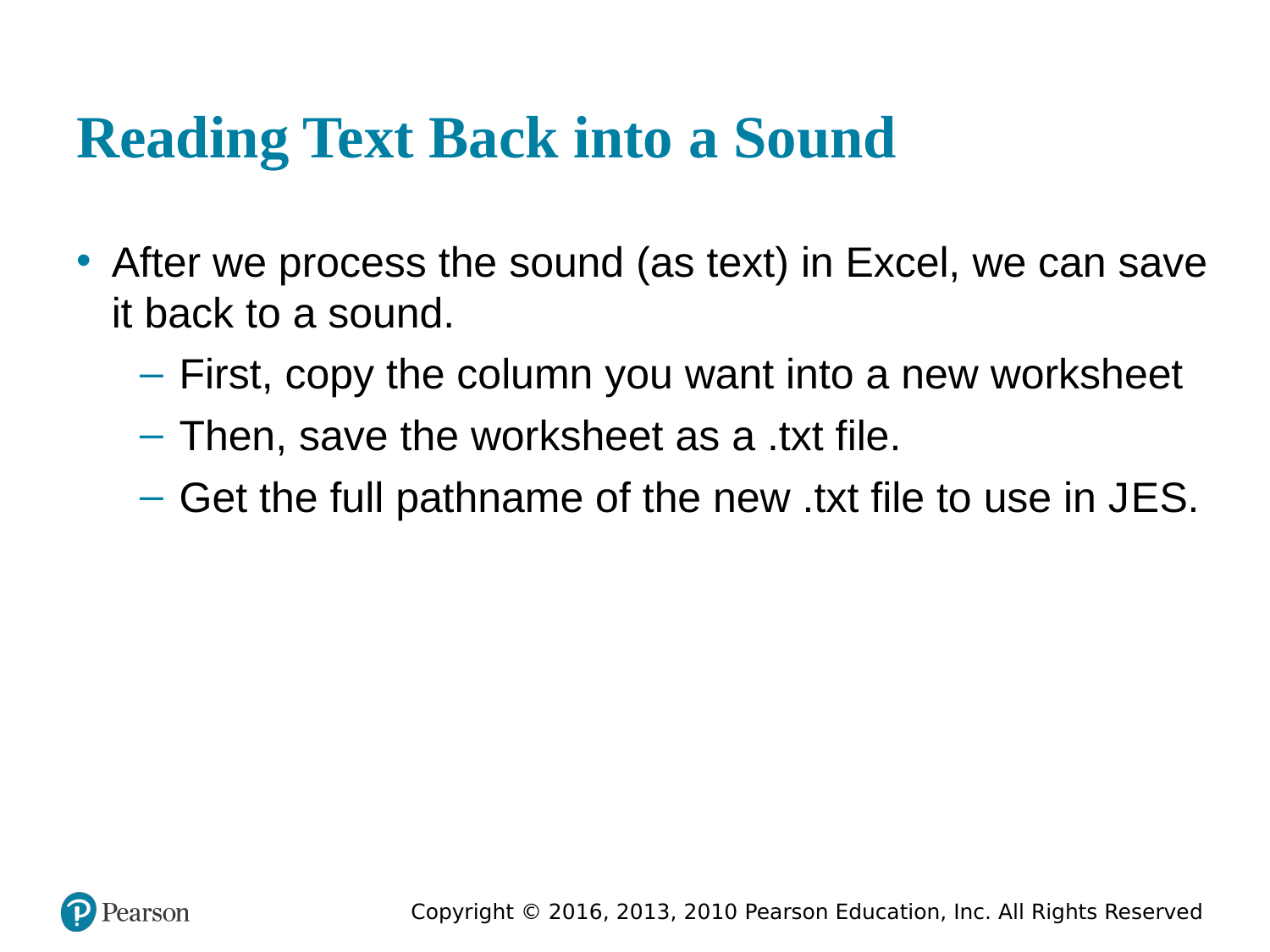

# Reading Text Back into a Sound
After we process the sound (as text) in Excel, we can save it back to a sound.
First, copy the column you want into a new worksheet
Then, save the worksheet as a .txt file.
Get the full pathname of the new .txt file to use in J E S.